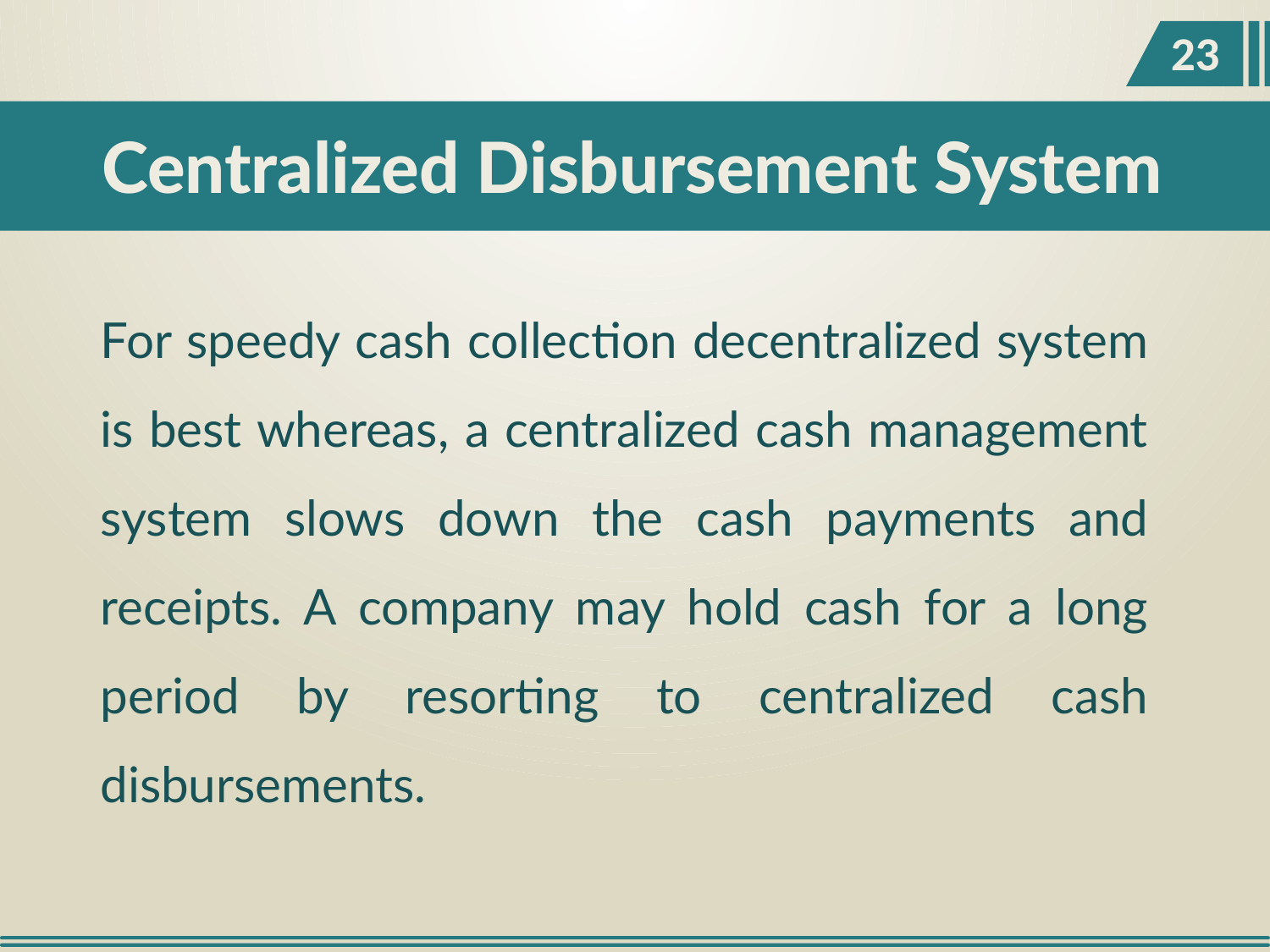

23
Centralized Disbursement System
For speedy cash collection decentralized system is best whereas, a centralized cash management system slows down the cash payments and receipts. A company may hold cash for a long period by resorting to centralized cash disbursements.